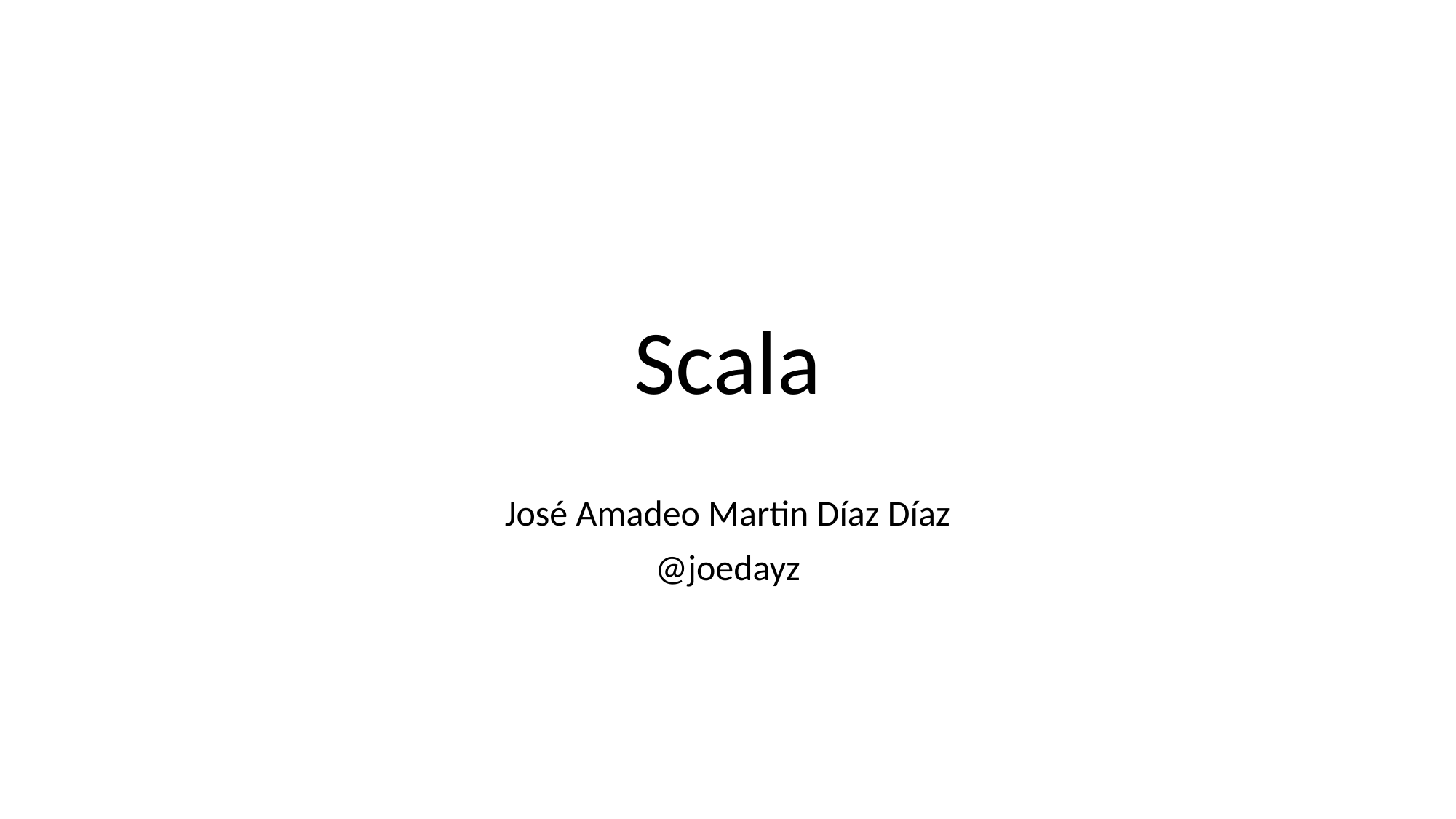

# Scala

José Amadeo Martin Díaz Díaz
@joedayz